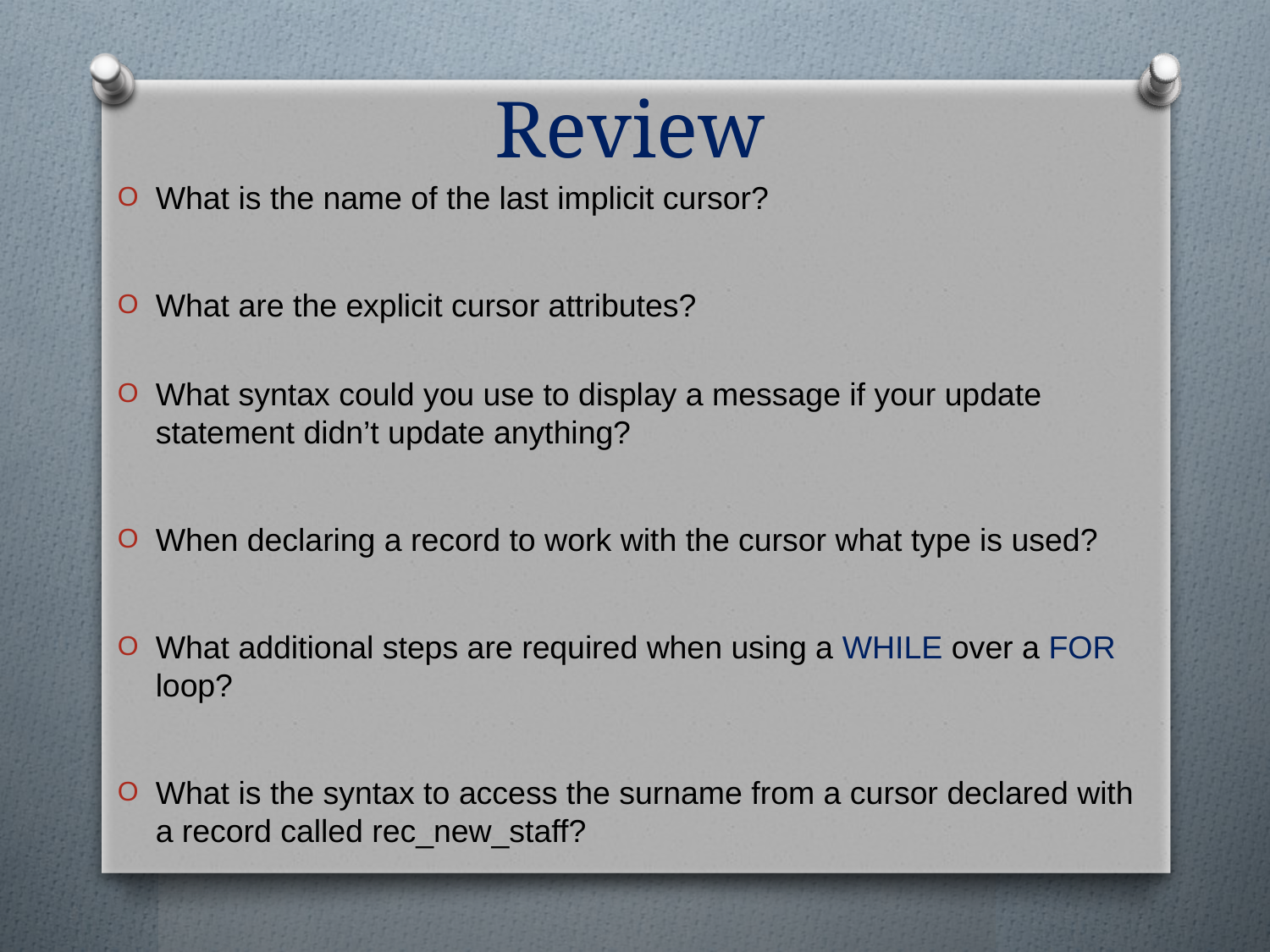

Review
What is the name of the last implicit cursor?

What are the explicit cursor attributes?

What syntax could you use to display a message if your update statement didn’t update anything?

When declaring a record to work with the cursor what type is used?

What additional steps are required when using a while over a for loop?

What is the syntax to access the surname from a cursor declared with a record called rec_new_staff?